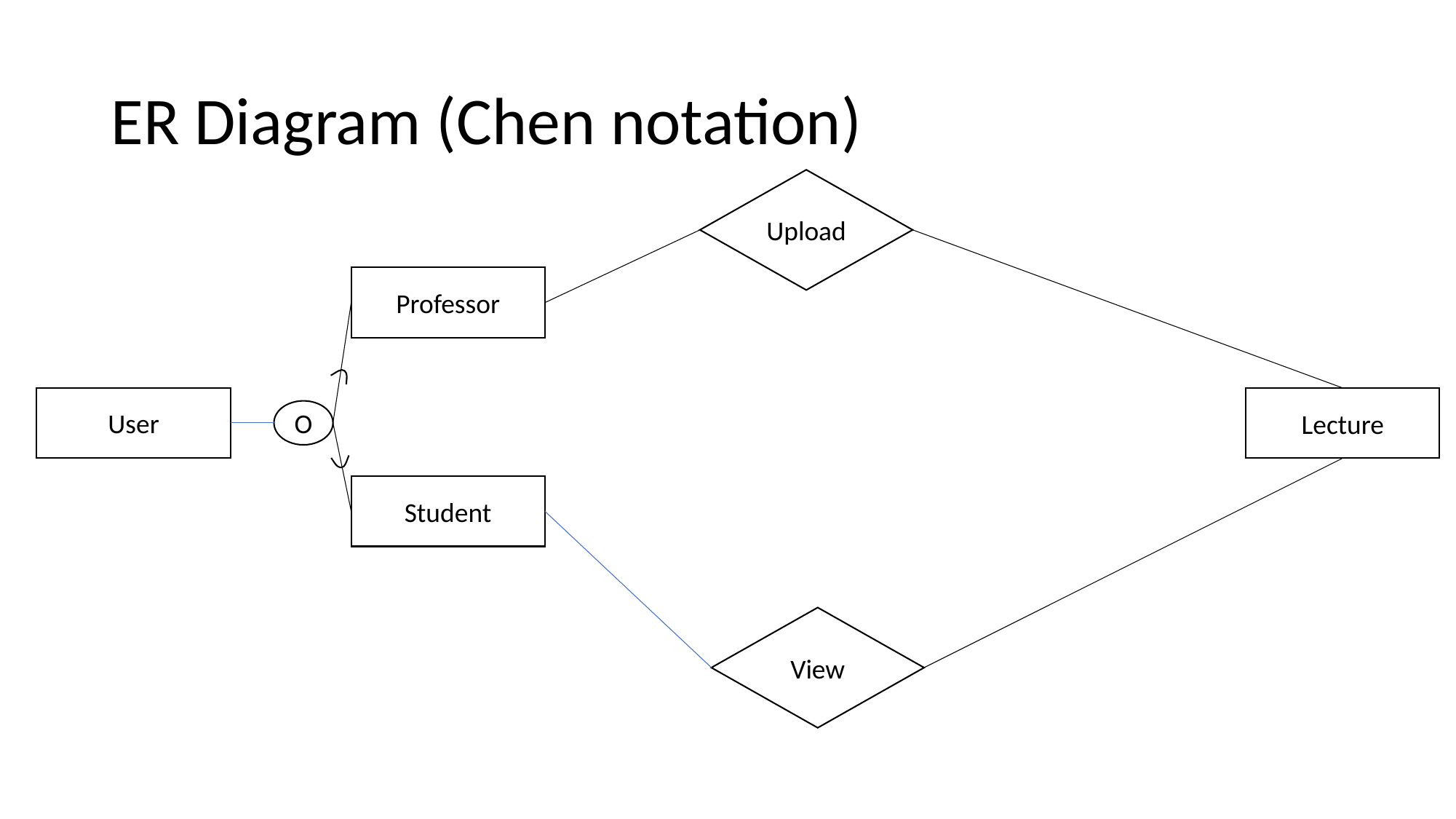

# ER Diagram (Chen notation)
Upload
Professor

User
Lecture
O

Student
View